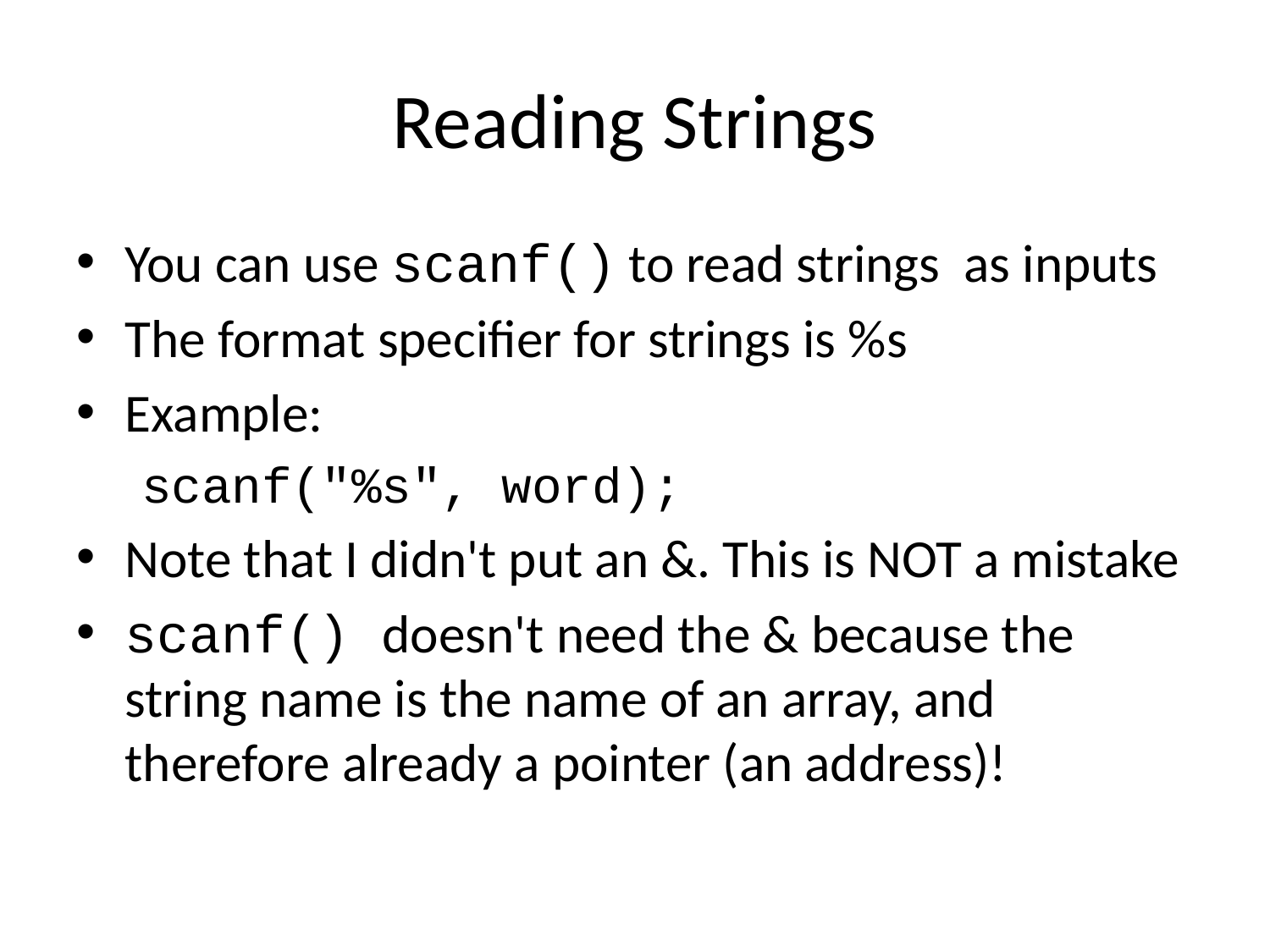

# Reading Strings
You can use scanf() to read strings  as inputs
The format specifier for strings is %s
Example:
scanf("%s", word);
Note that I didn't put an &. This is NOT a mistake
scanf() doesn't need the & because the string name is the name of an array, and therefore already a pointer (an address)!